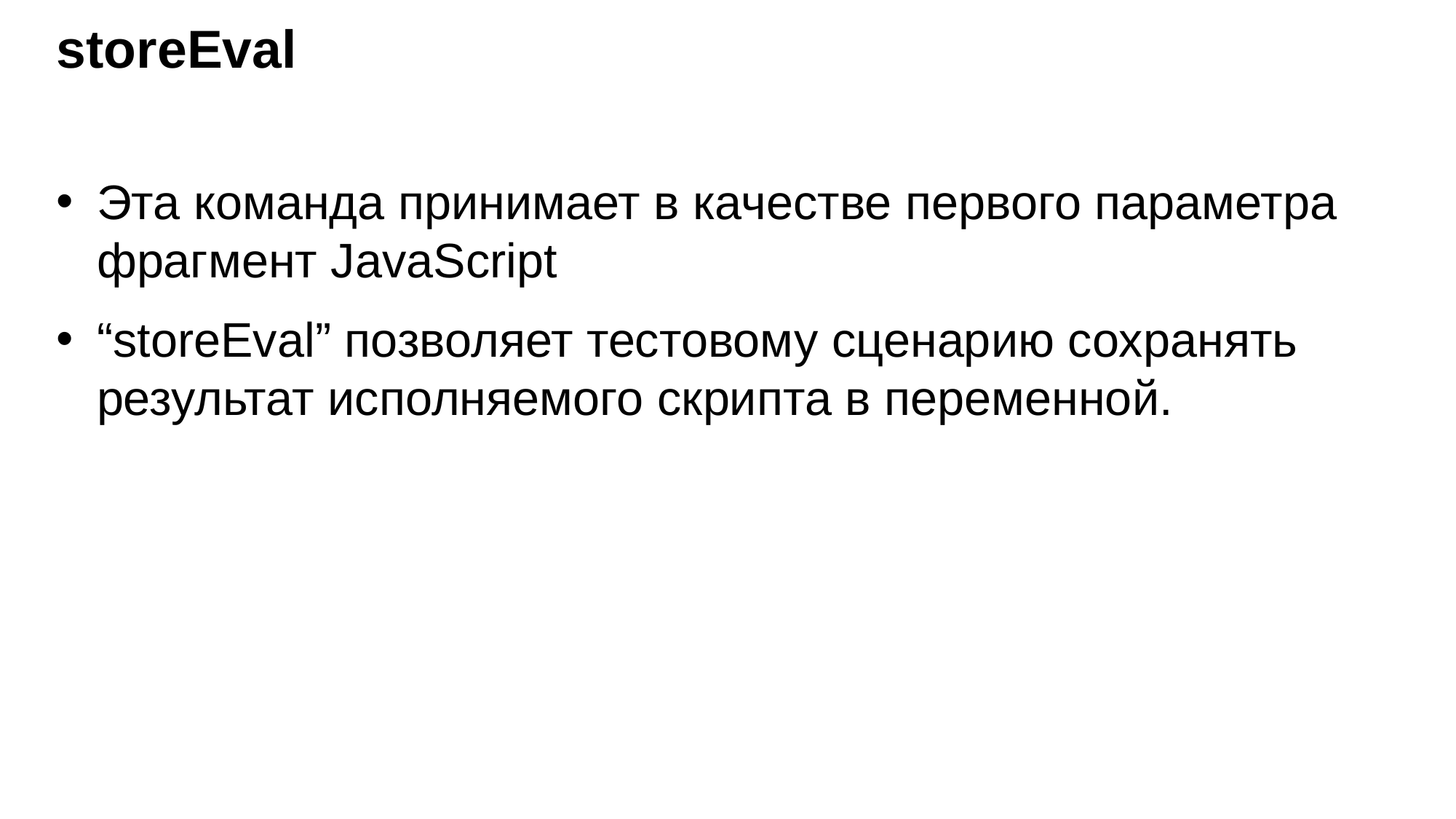

# storeEval
Эта команда принимает в качестве первого параметра фрагмент JavaScript
“storeEval” позволяет тестовому сценарию сохранять результат исполняемого скрипта в переменной.